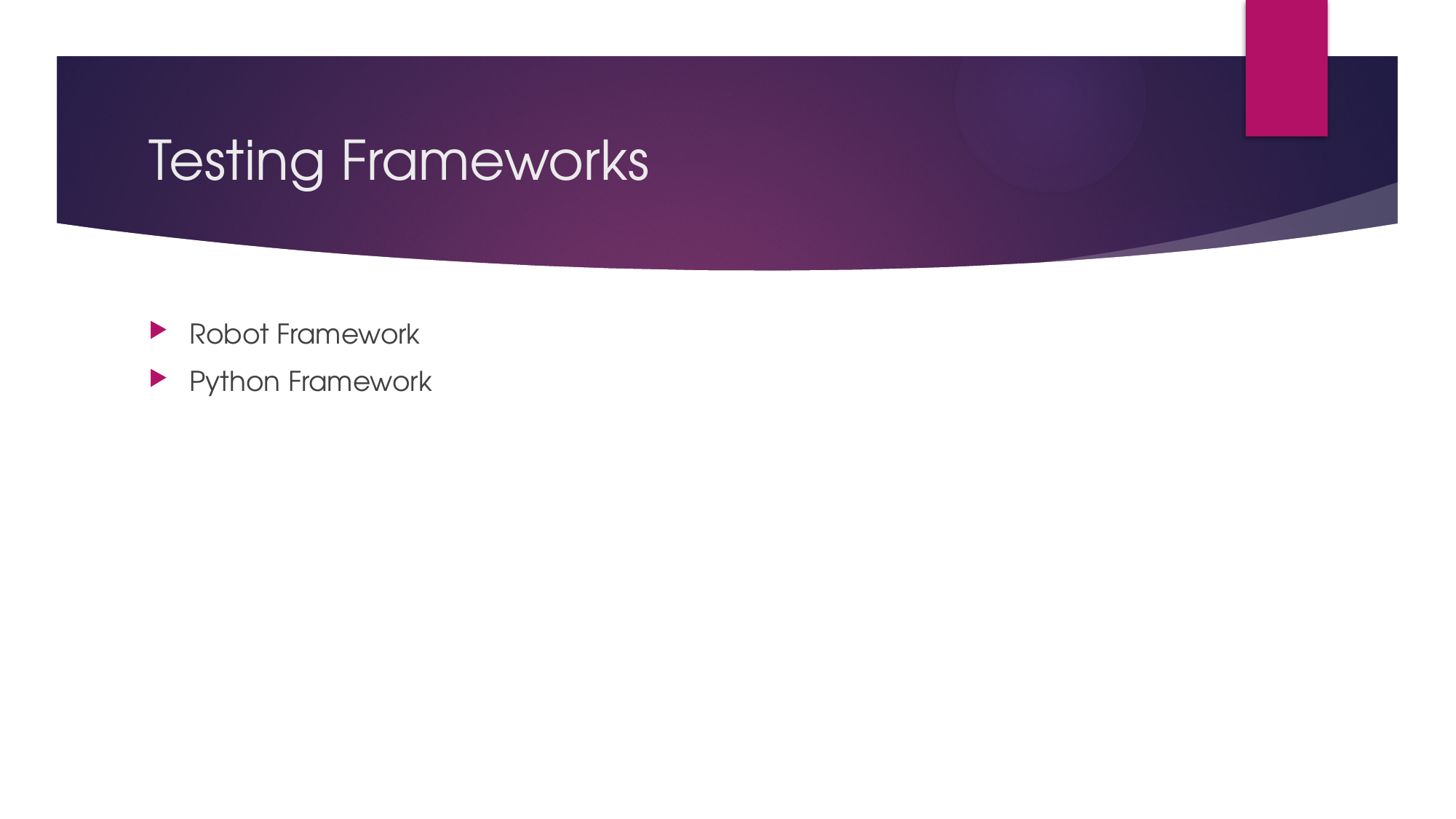

# Testing Frameworks
Robot Framework
Python Framework